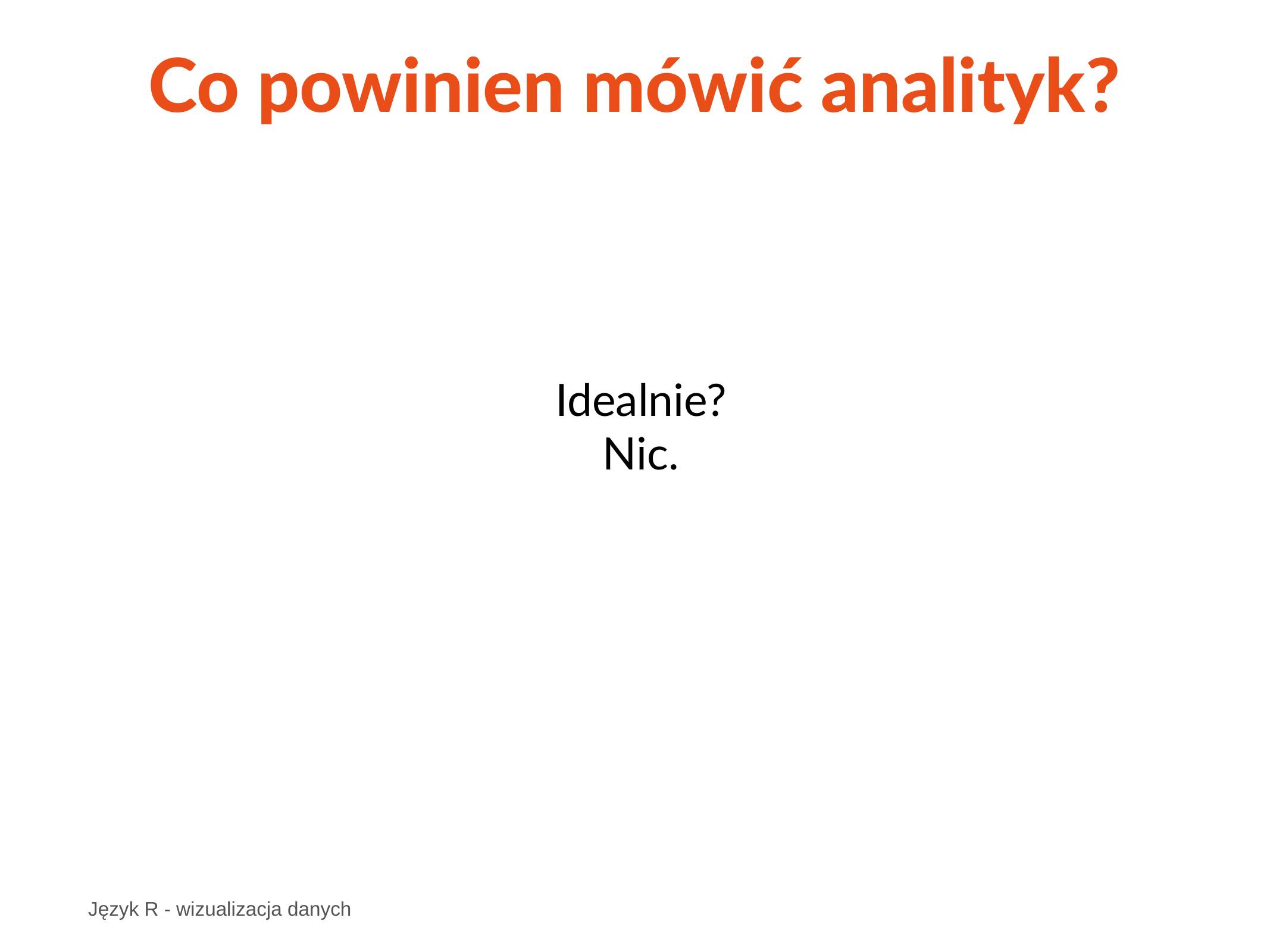

# Co powinien mówić analityk?
Idealnie?
Nic.
Język R - wizualizacja danych